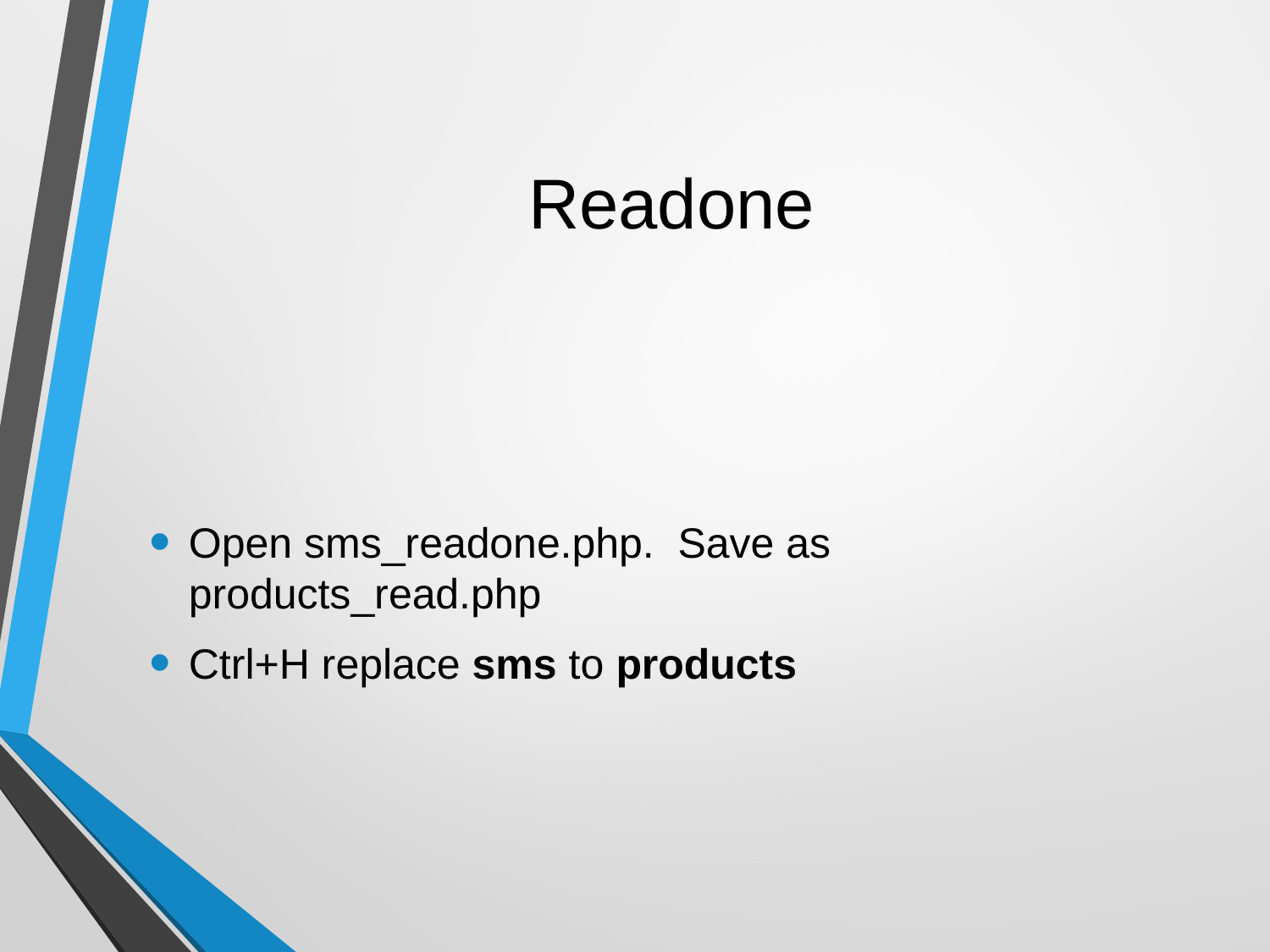

# Readone
Open sms_readone.php.  Save as products_read.php
Ctrl+H replace sms to products